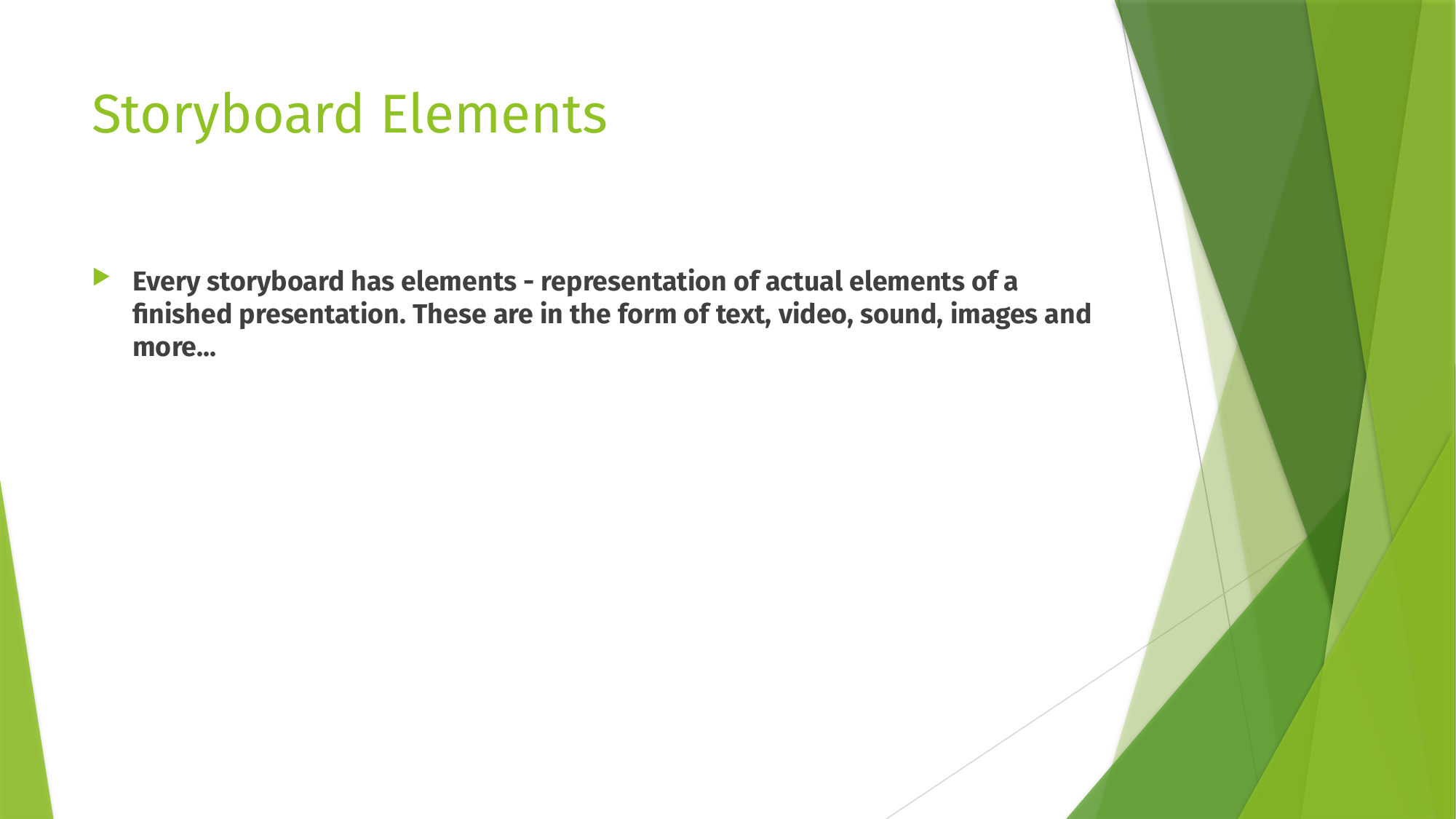

# Storyboard Elements
Every storyboard has elements - representation of actual elements of a finished presentation. These are in the form of text, video, sound, images and more...